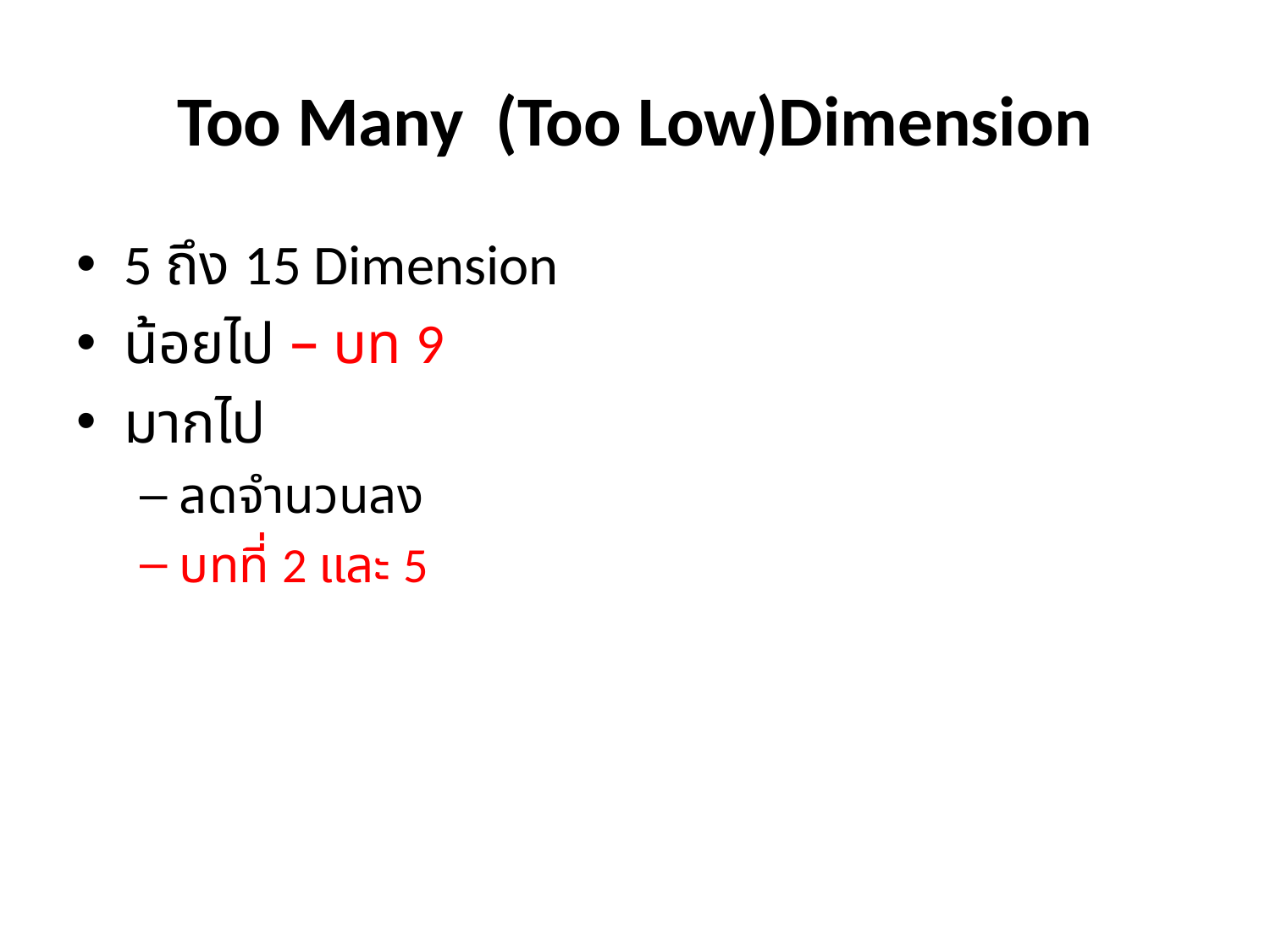

# Too Many  (Too Low)Dimension
5 ถึง 15 Dimension
น้อยไป – บท 9
มากไป
ลดจำนวนลง
บทที่ 2 และ 5